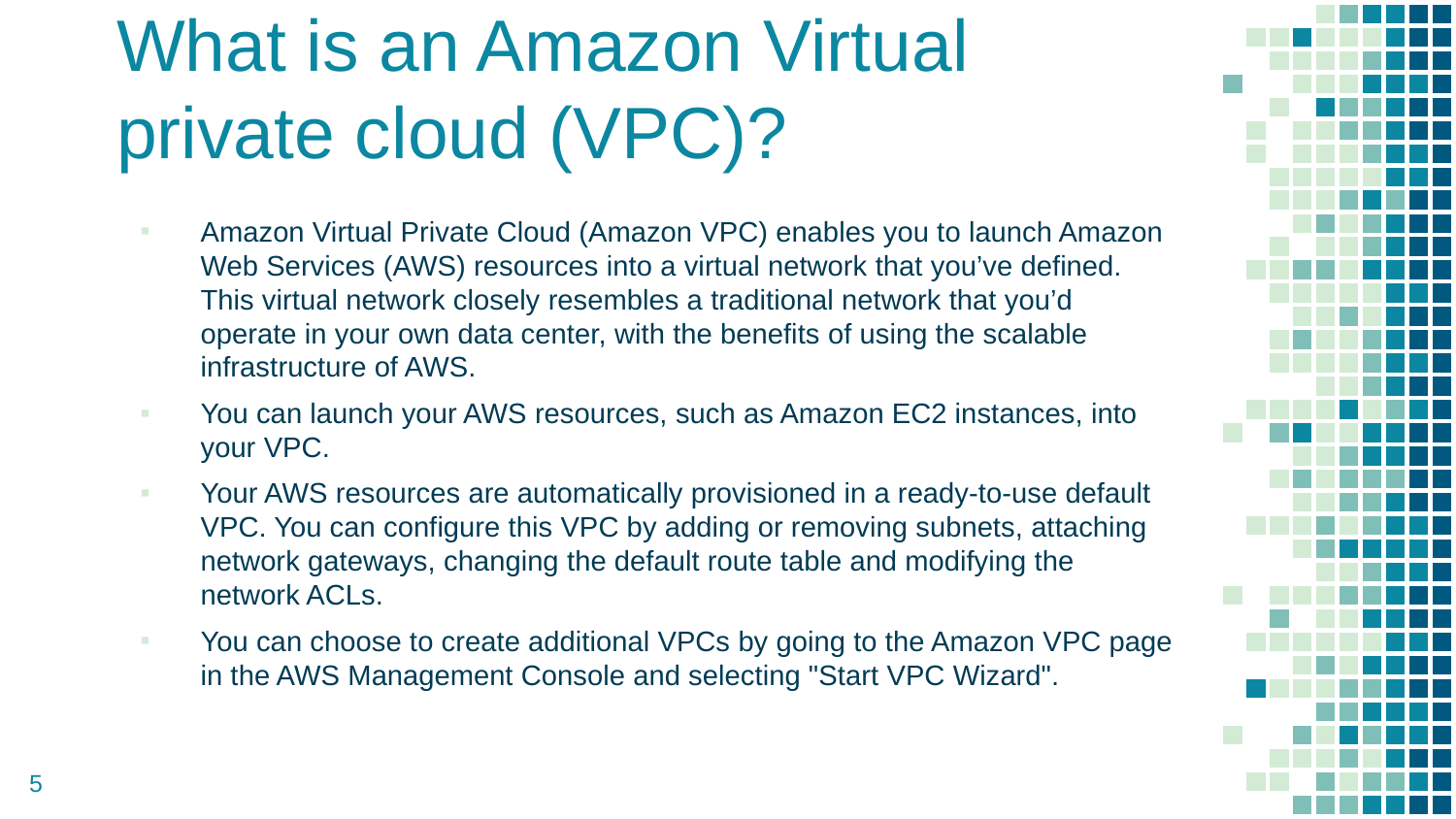

# What is an Amazon Virtual private cloud (VPC)?
Amazon Virtual Private Cloud (Amazon VPC) enables you to launch Amazon Web Services (AWS) resources into a virtual network that you’ve defined. This virtual network closely resembles a traditional network that you’d operate in your own data center, with the benefits of using the scalable infrastructure of AWS.
You can launch your AWS resources, such as Amazon EC2 instances, into your VPC.
Your AWS resources are automatically provisioned in a ready-to-use default VPC. You can configure this VPC by adding or removing subnets, attaching network gateways, changing the default route table and modifying the network ACLs.
You can choose to create additional VPCs by going to the Amazon VPC page in the AWS Management Console and selecting "Start VPC Wizard".
5